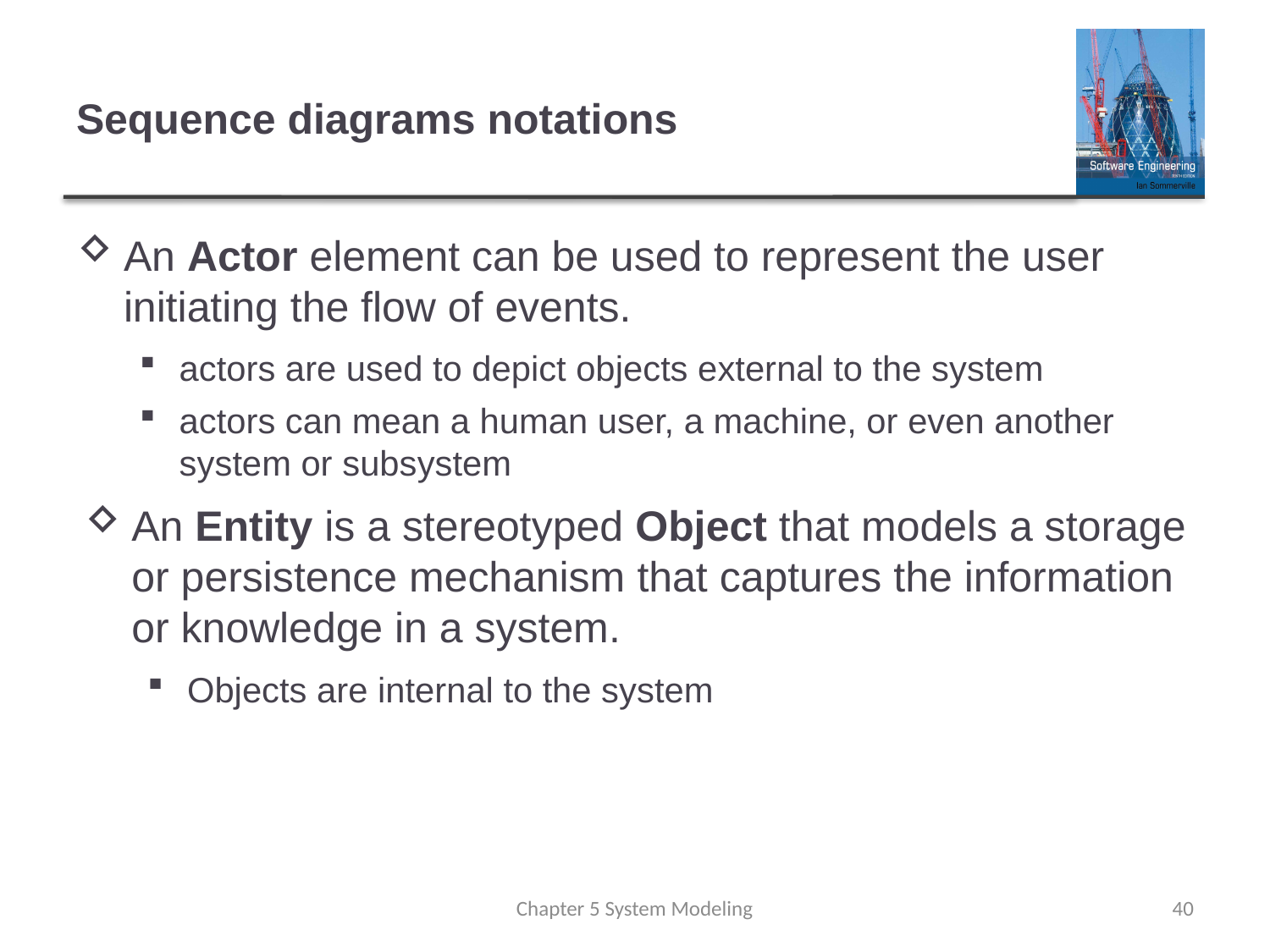

# Sequence diagrams notations
An Actor element can be used to represent the user initiating the flow of events.
actors are used to depict objects external to the system
actors can mean a human user, a machine, or even another system or subsystem
An Entity is a stereotyped Object that models a storage or persistence mechanism that captures the information or knowledge in a system.
Objects are internal to the system
Chapter 5 System Modeling
40